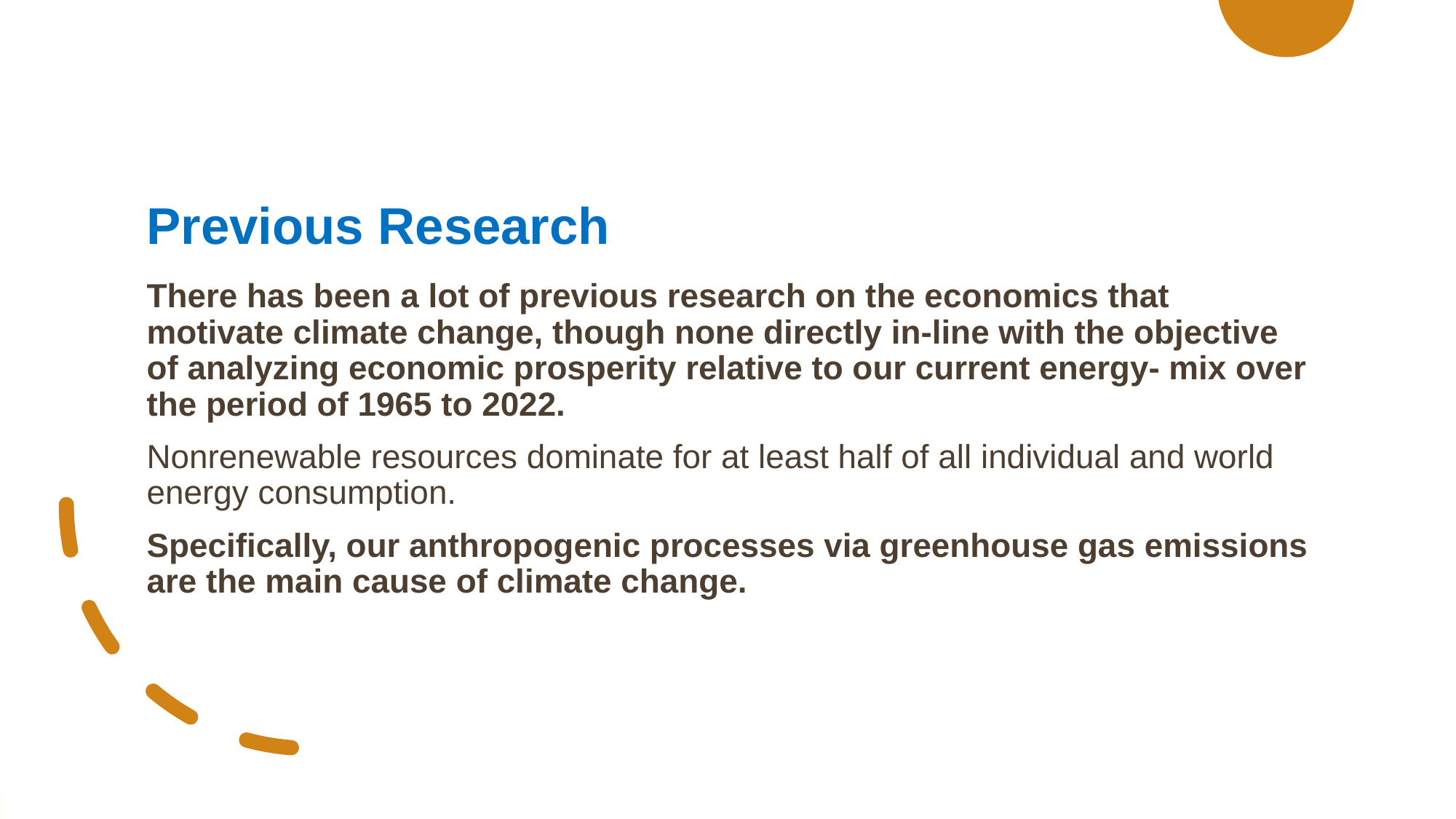

# Previous Research

There has been a lot of previous research on the economics that motivate climate change, though none directly in-line with the objective of analyzing economic prosperity relative to our current energy- mix over the period of 1965 to 2022.
Nonrenewable resources dominate for at least half of all individual and world energy consumption.
Specifically, our anthropogenic processes via greenhouse gas emissions are the main cause of climate change.